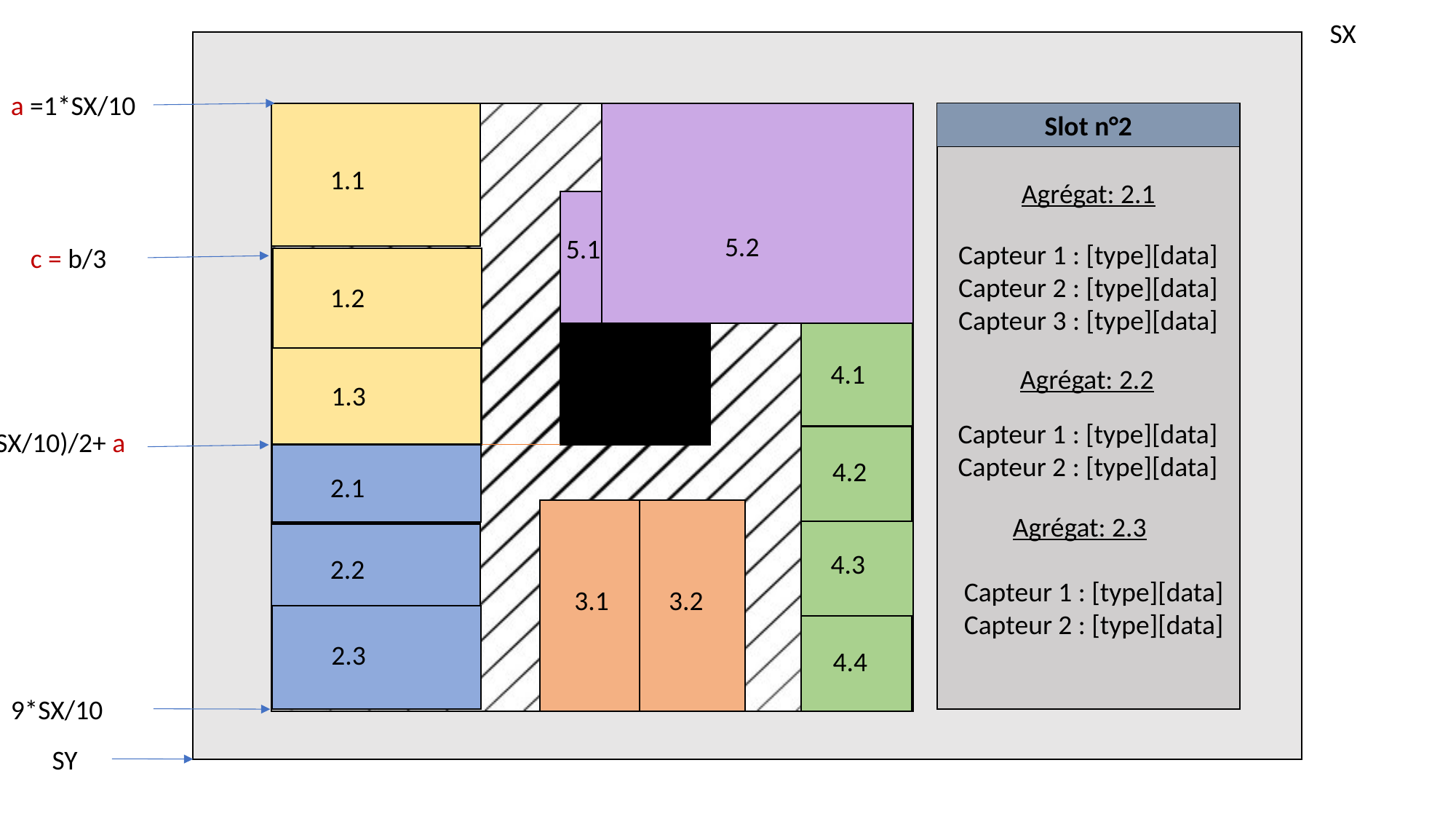

SX

Slot n°2

1.1
Agrégat: 2.1

5.2
5.1
Capteur 1 : [type][data]
Capteur 2 : [type][data]
Capteur 3 : [type][data]

1.2

4.1
Agrégat: 2.2
1.3
Capteur 1 : [type][data]
Capteur 2 : [type][data]

4.2
2.1

Agrégat: 2.3

4.3
2.2
Capteur 1 : [type][data]
Capteur 2 : [type][data]
3.1
3.2

2.3
4.4
a =1*SX/10
c = b/3
b = (8*SX/10)/2+ a
9*SX/10
SY